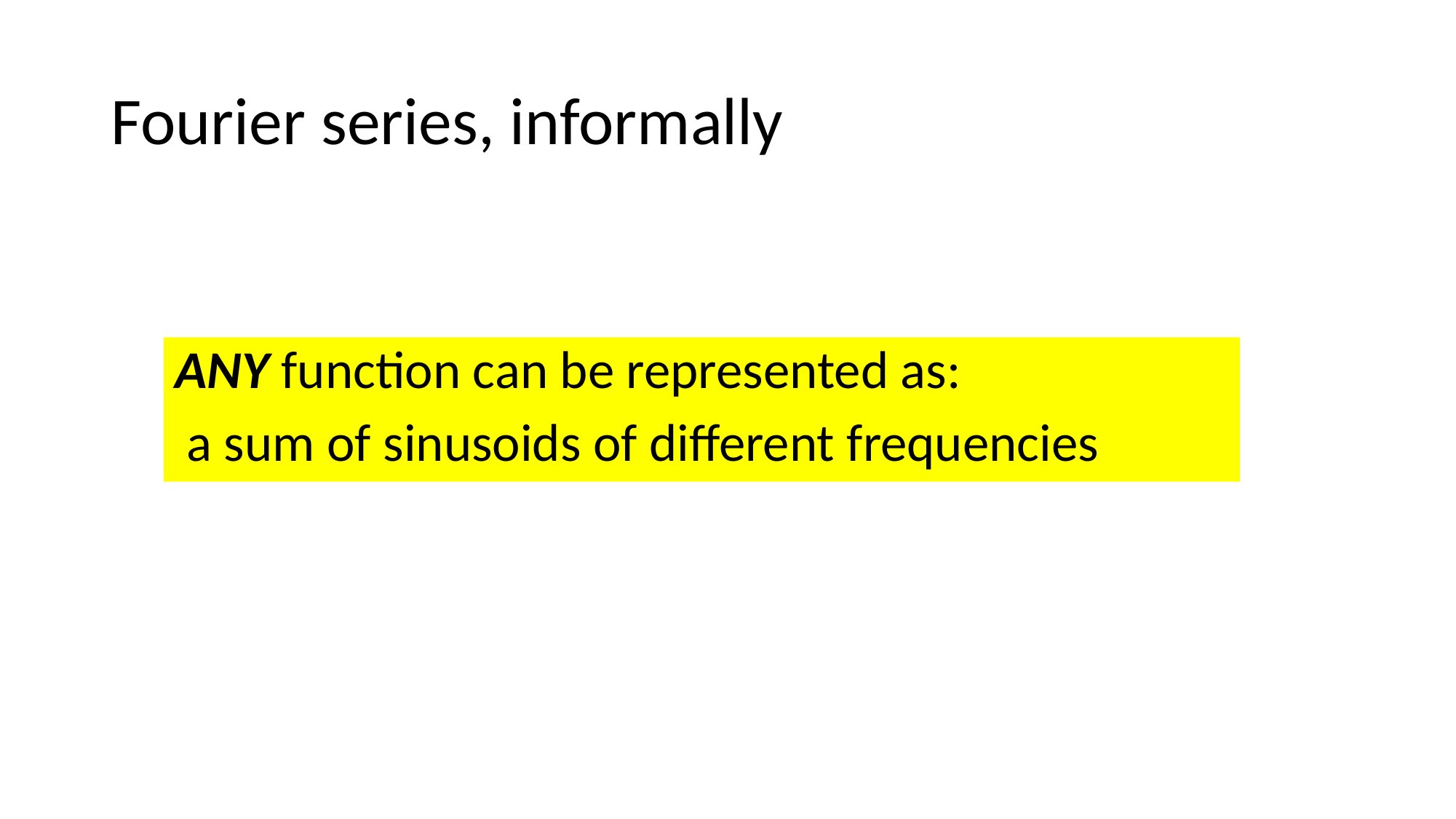

# Fourier series, informally
ANY function can be represented as:
 a sum of sinusoids of different frequencies